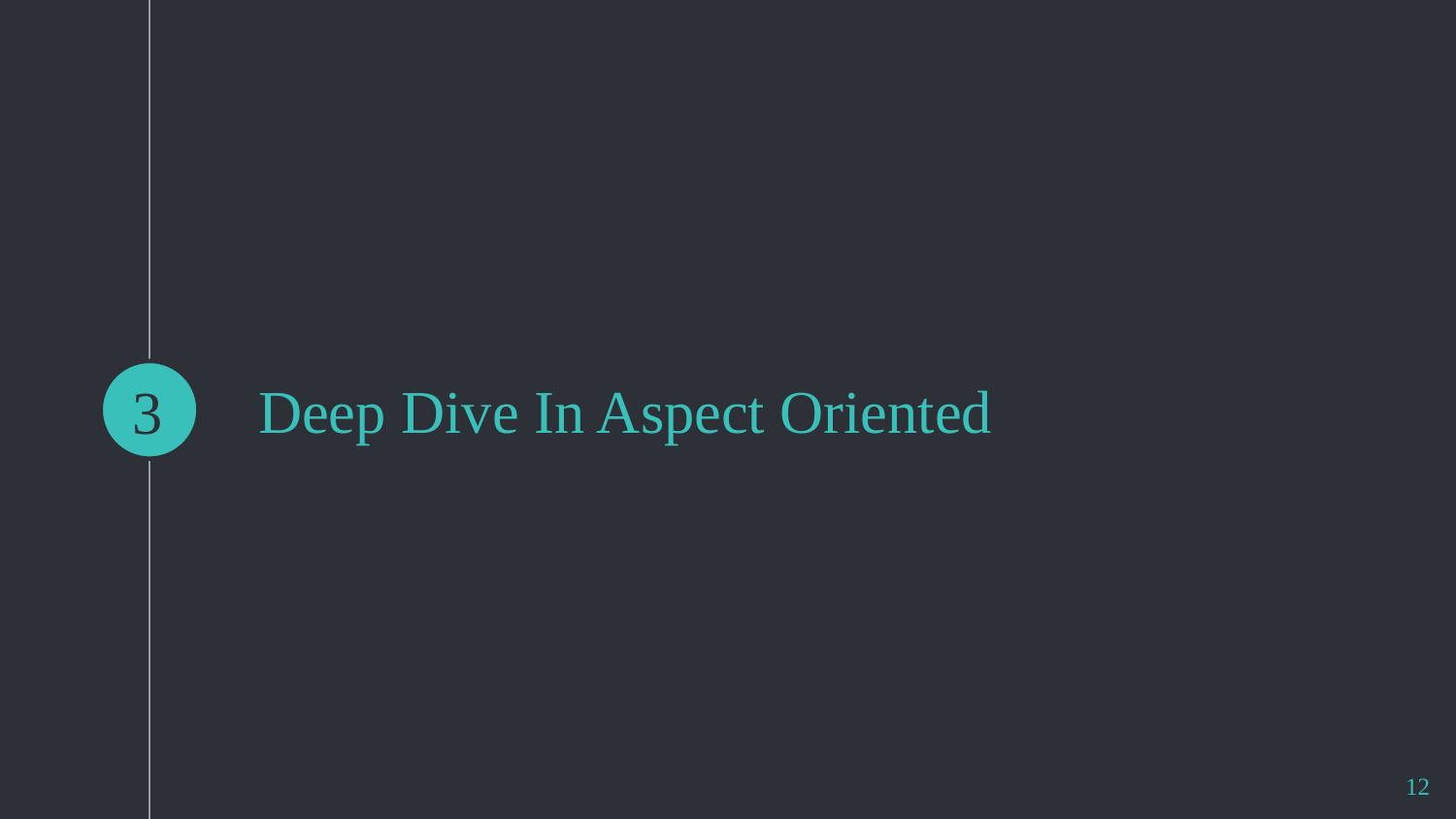

# Deep Dive In Aspect Oriented
3
12